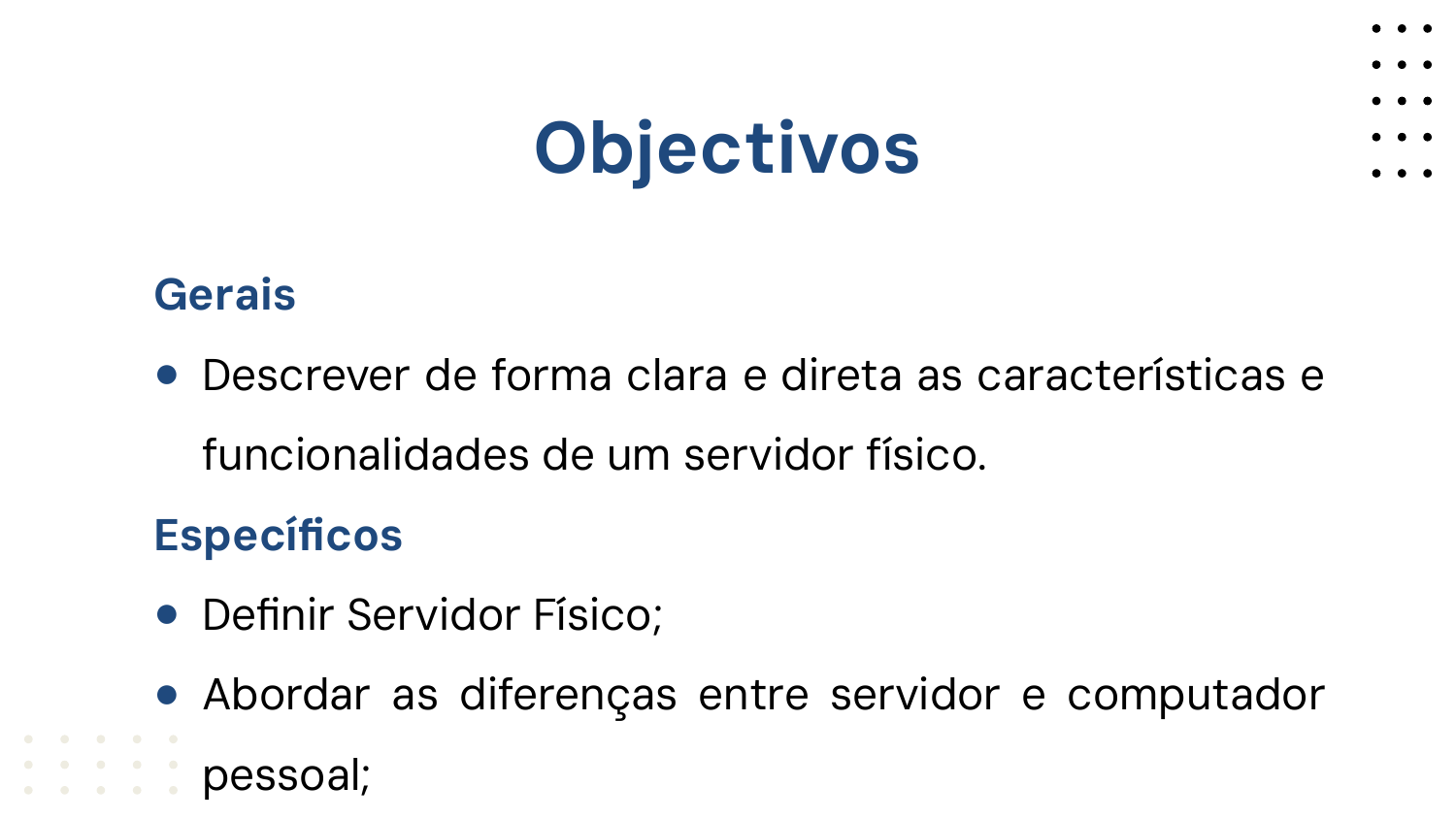

# Objectivos
Gerais
Descrever de forma clara e direta as características e funcionalidades de um servidor físico.
Específicos
Definir Servidor Físico;
Abordar as diferenças entre servidor e computador pessoal;